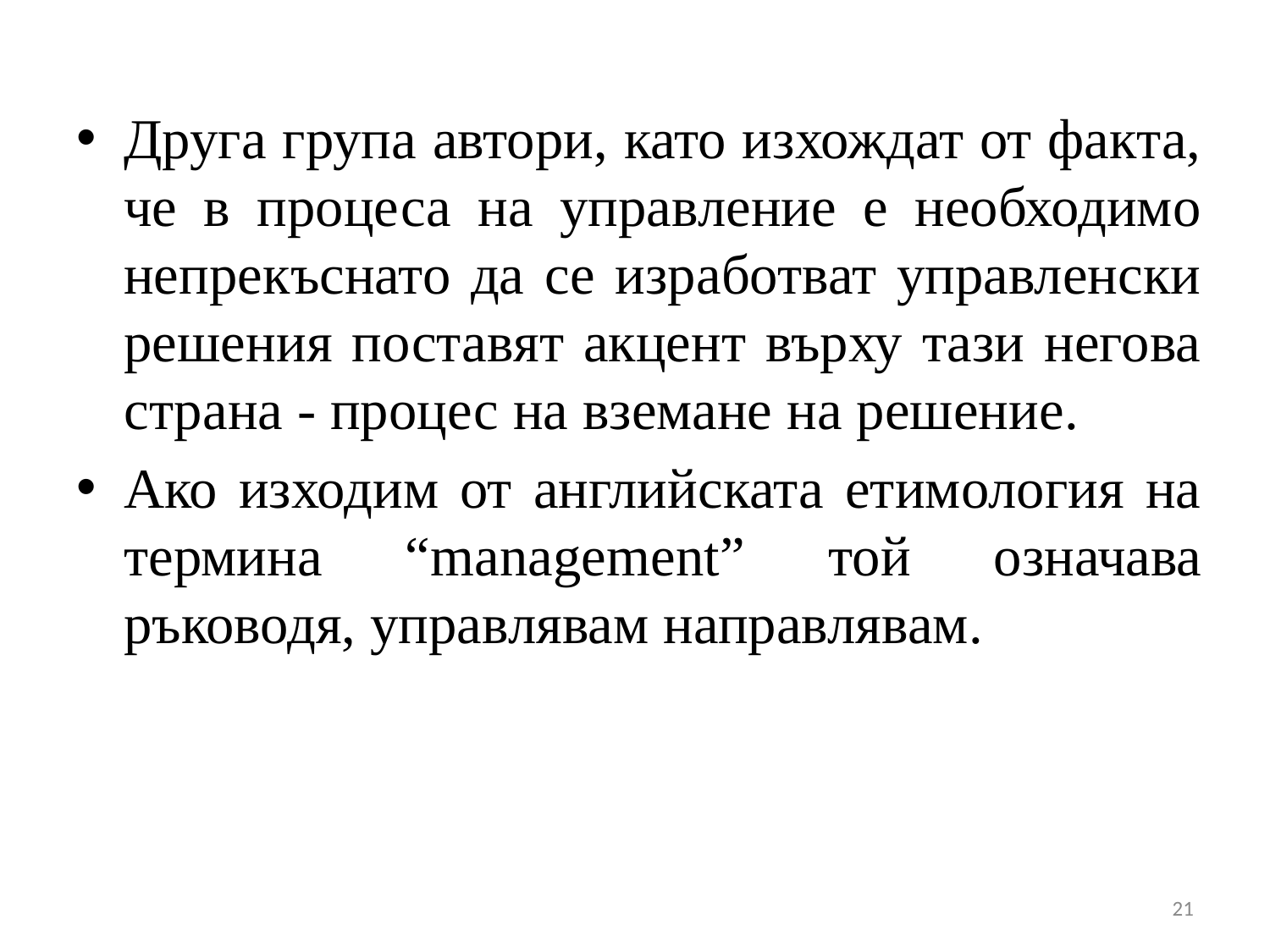

Друга група автори, като изхождат от факта, че в процеса на управление е необходимо непрекъснато да се изработват управленски решения поставят акцент върху тази негова страна - процес на вземане на решение.
Ако изходим от английската етимология на термина “management” той означава ръководя, управлявам направлявам.
21